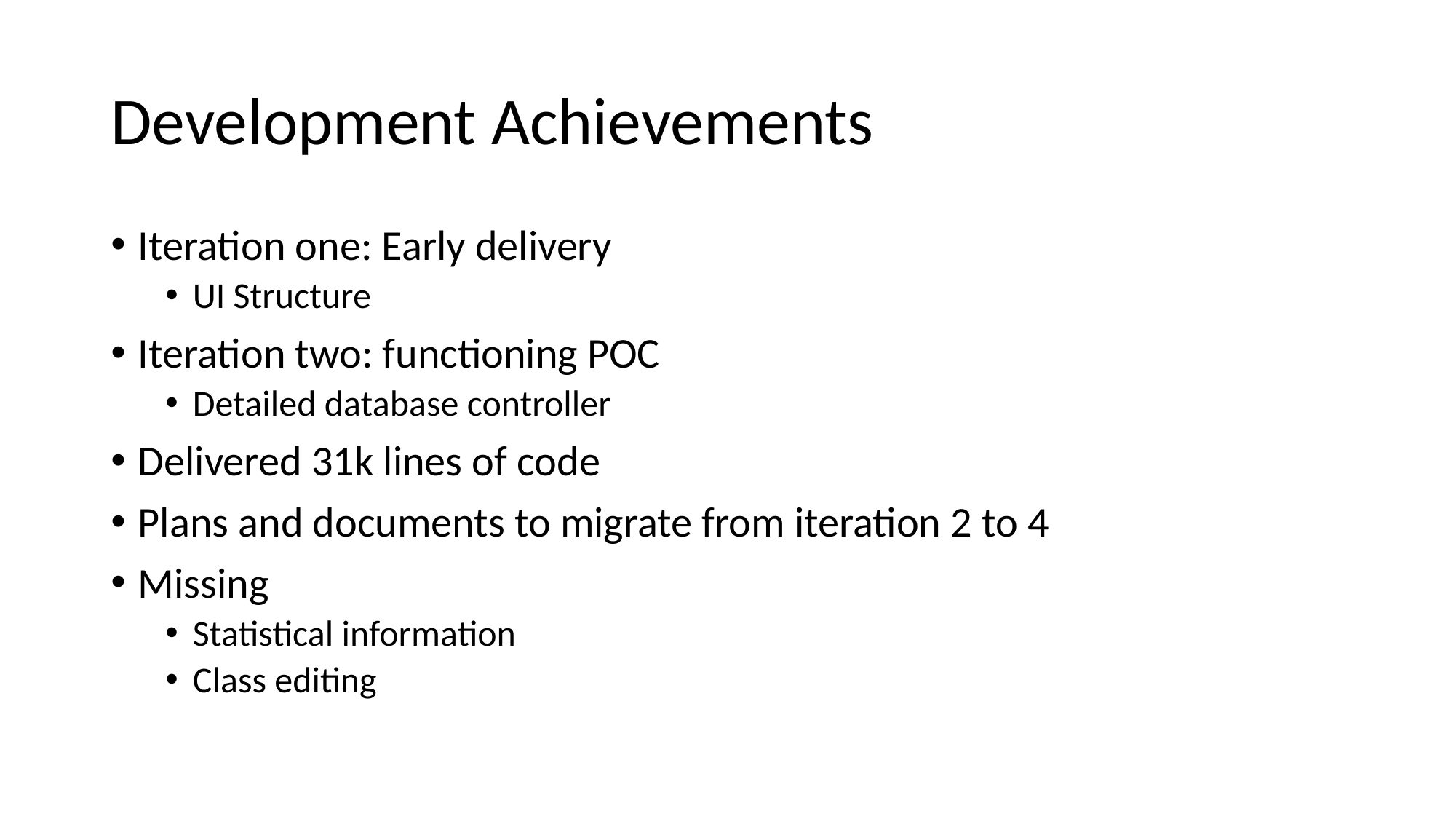

# Development Achievements
Iteration one: Early delivery
UI Structure
Iteration two: functioning POC
Detailed database controller
Delivered 31k lines of code
Plans and documents to migrate from iteration 2 to 4
Missing
Statistical information
Class editing